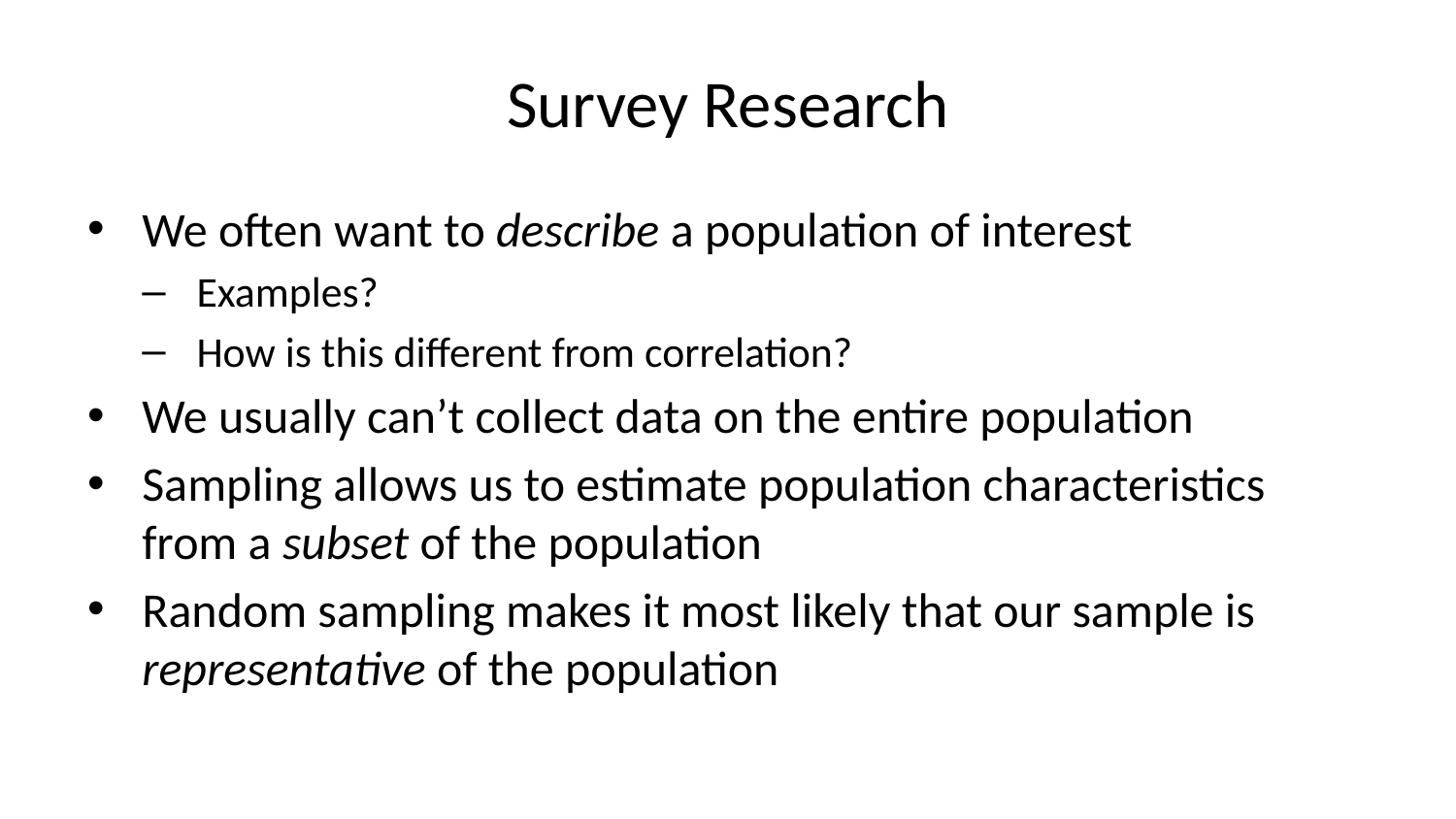

# Survey Research
We often want to describe a population of interest
Examples?
How is this different from correlation?
We usually can’t collect data on the entire population
Sampling allows us to estimate population characteristics from a subset of the population
Random sampling makes it most likely that our sample is representative of the population